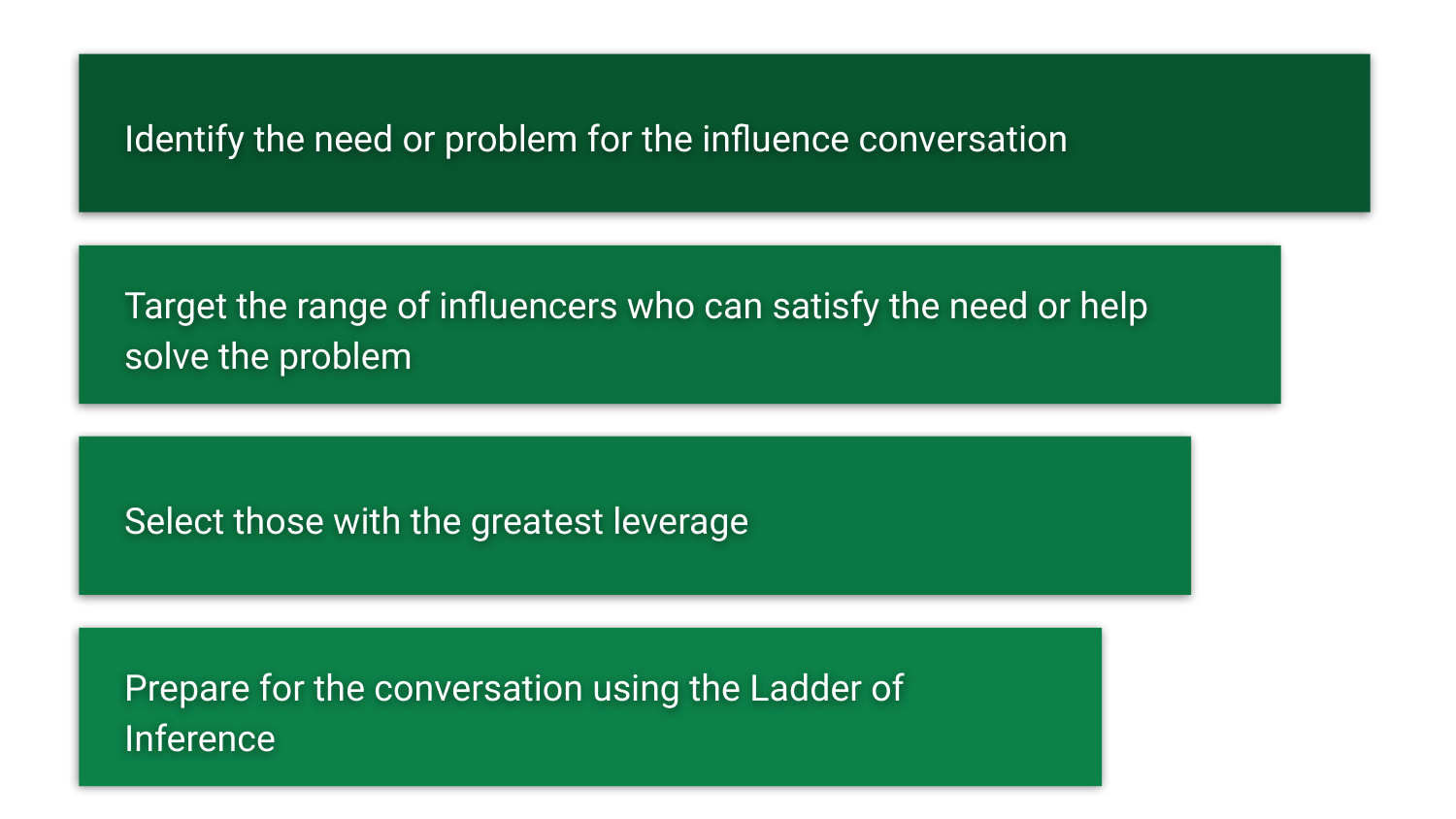

Steps of preparing for an influence conversation

Identify the need or problem for the influence conversation

Target the range of influencers who can satisfy the need or help solve the problem

Select those with the greatest leverage

Prepare for the conversation using the Ladder of Inference